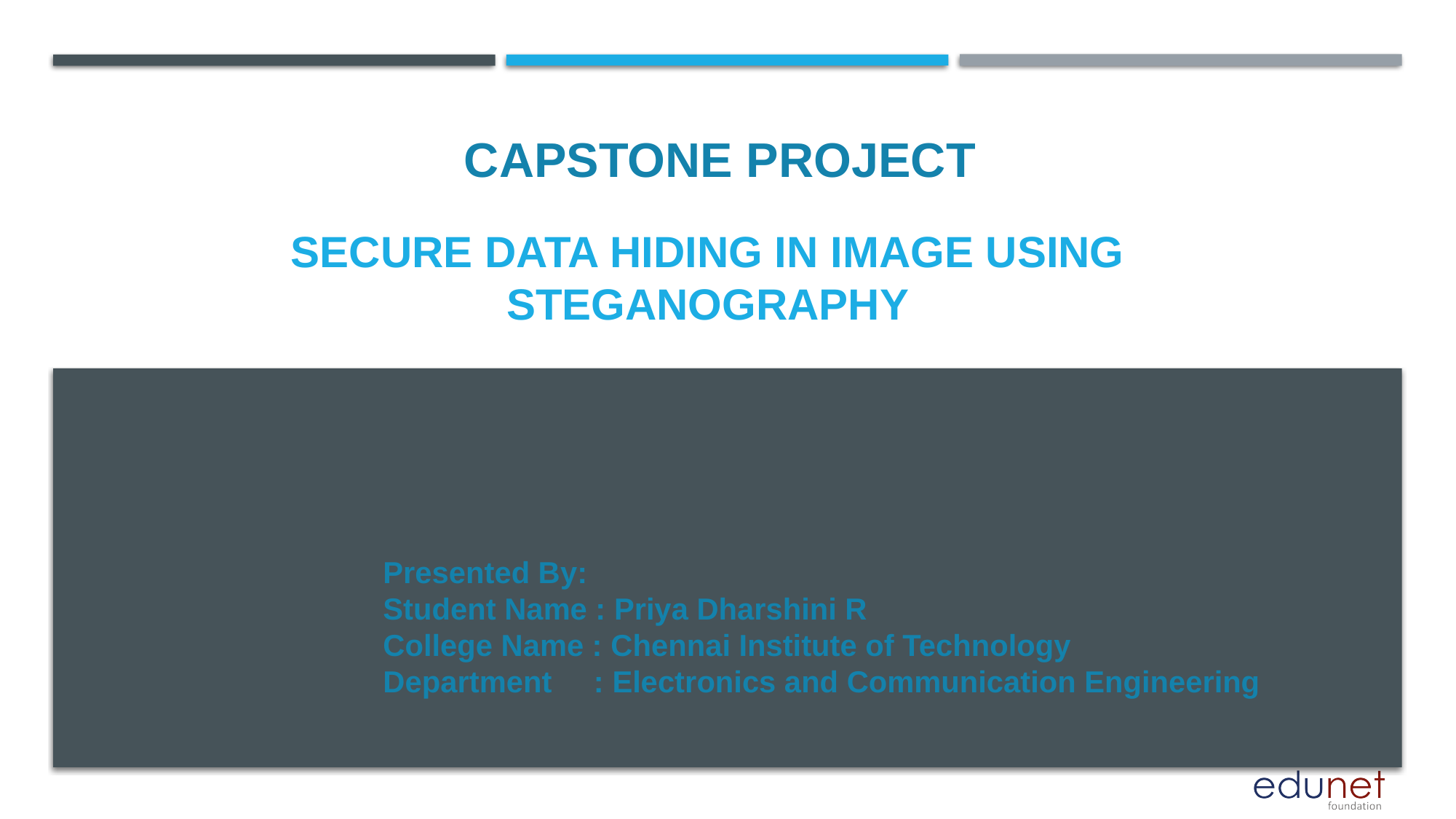

CAPSTONE PROJECT
# Secure Data Hiding in Image Using Steganography
Presented By:
Student Name : Priya Dharshini R
College Name : Chennai Institute of Technology
Department     : Electronics and Communication Engineering